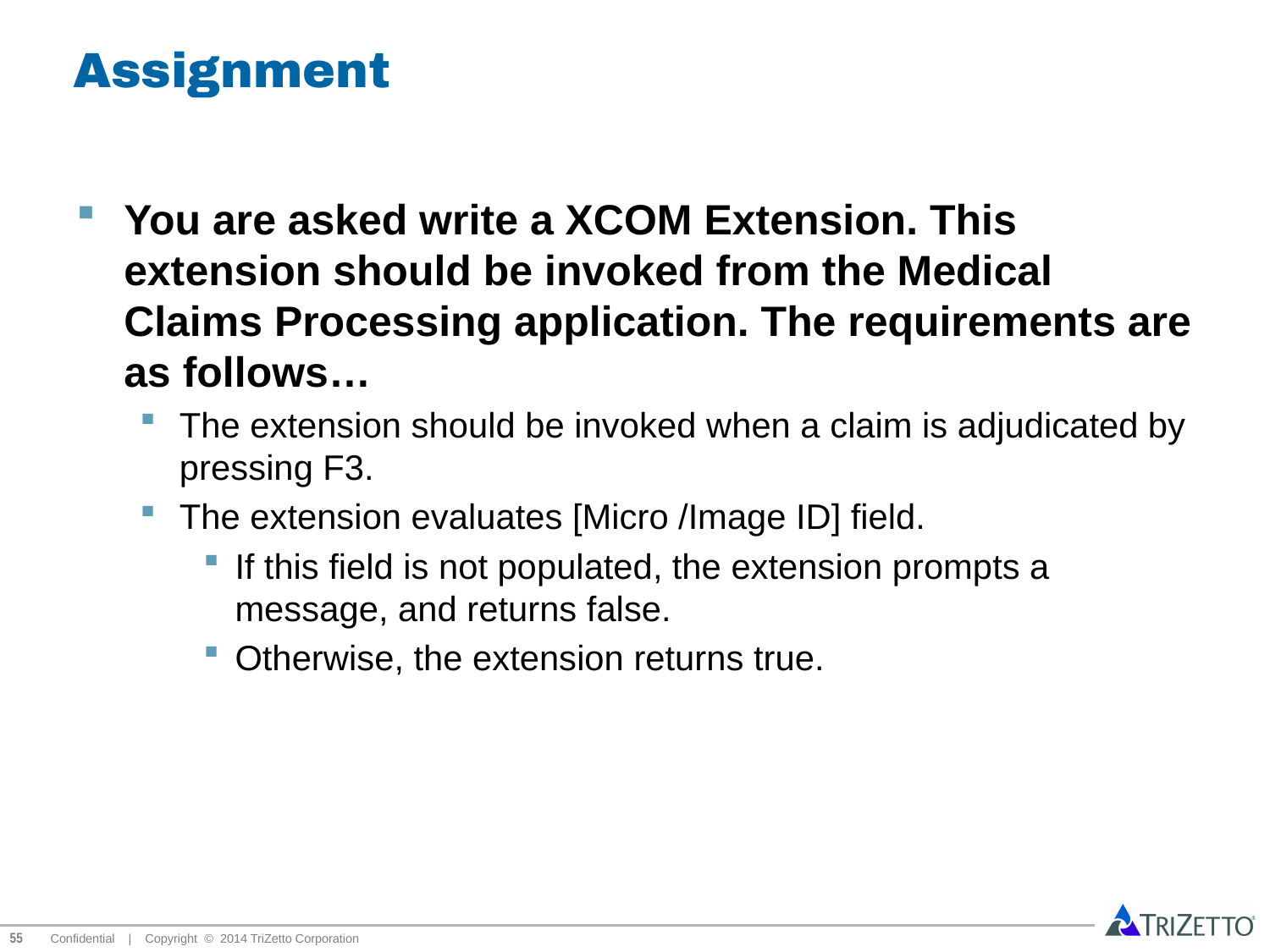

# Assignment
You are asked write a XCOM Extension. This extension should be invoked from the Medical Claims Processing application. The requirements are as follows…
The extension should be invoked when a claim is adjudicated by pressing F3.
The extension evaluates [Micro /Image ID] field.
If this field is not populated, the extension prompts a message, and returns false.
Otherwise, the extension returns true.